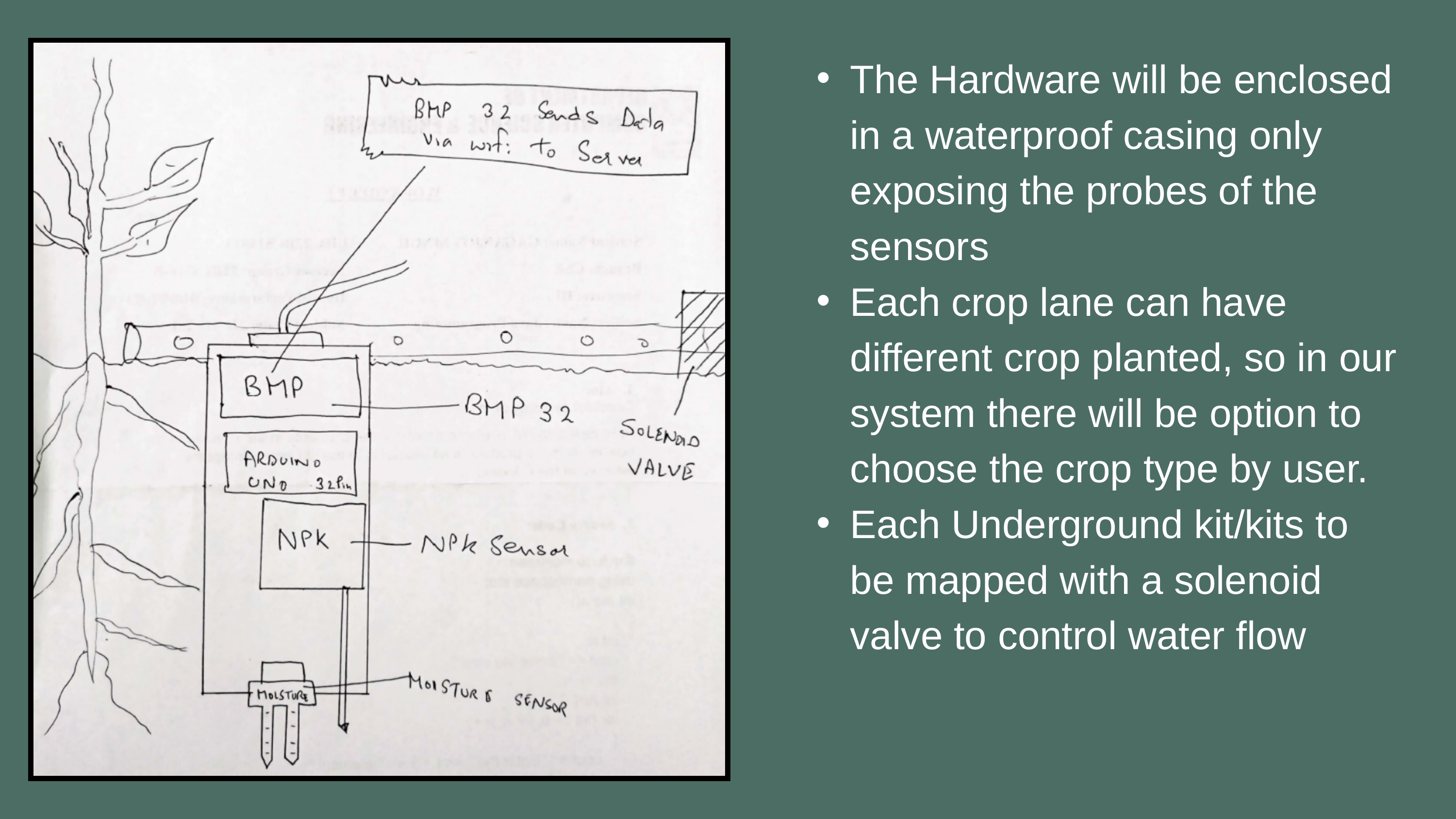

The Hardware will be enclosed in a waterproof casing only exposing the probes of the sensors
Each crop lane can have different crop planted, so in our system there will be option to choose the crop type by user.
Each Underground kit/kits to be mapped with a solenoid valve to control water flow